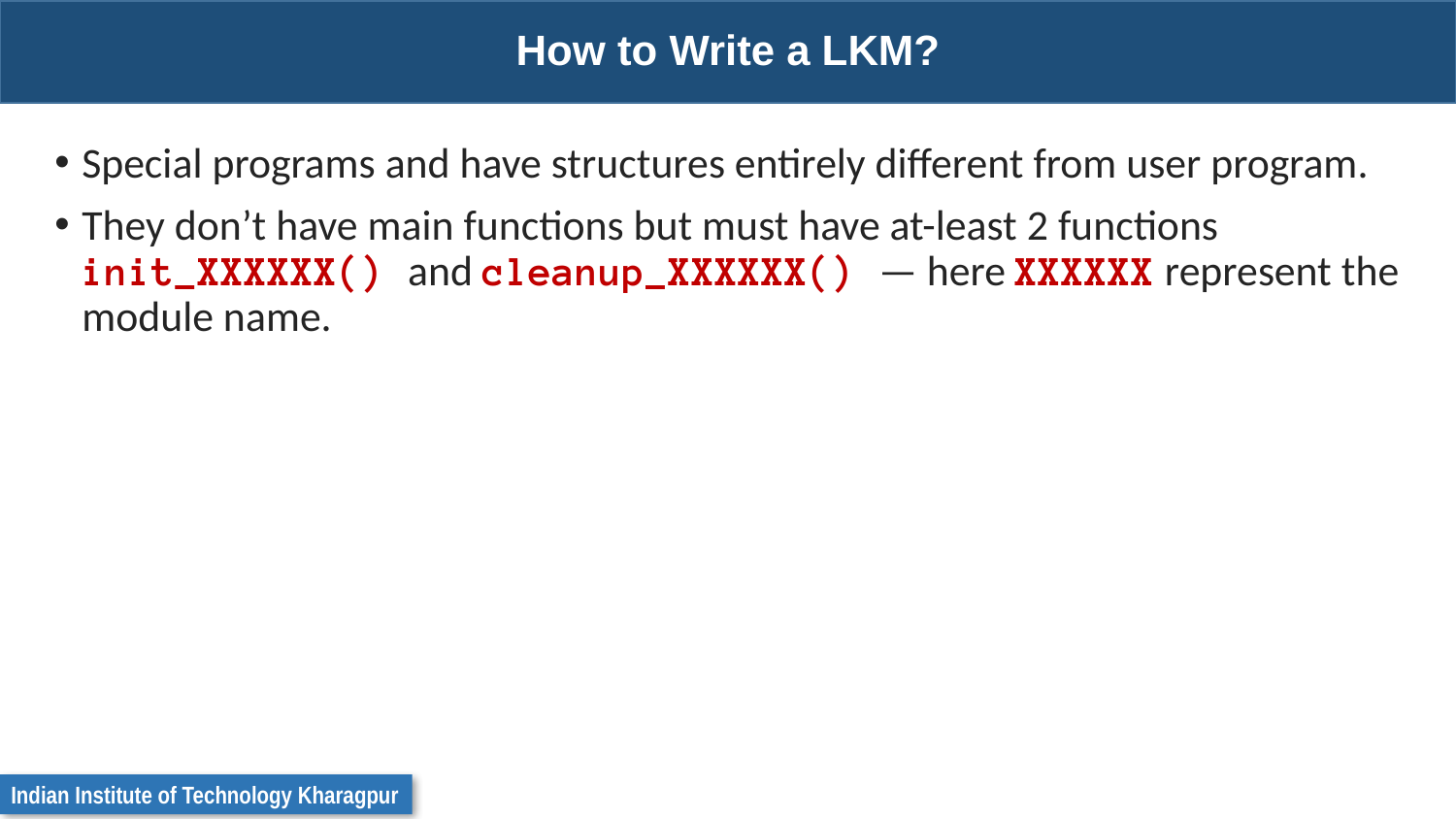

# How to Write a LKM?
Special programs and have structures entirely different from user program.
They don’t have main functions but must have at-least 2 functions init_XXXXXX() and cleanup_XXXXXX() — here XXXXXX represent the module name.